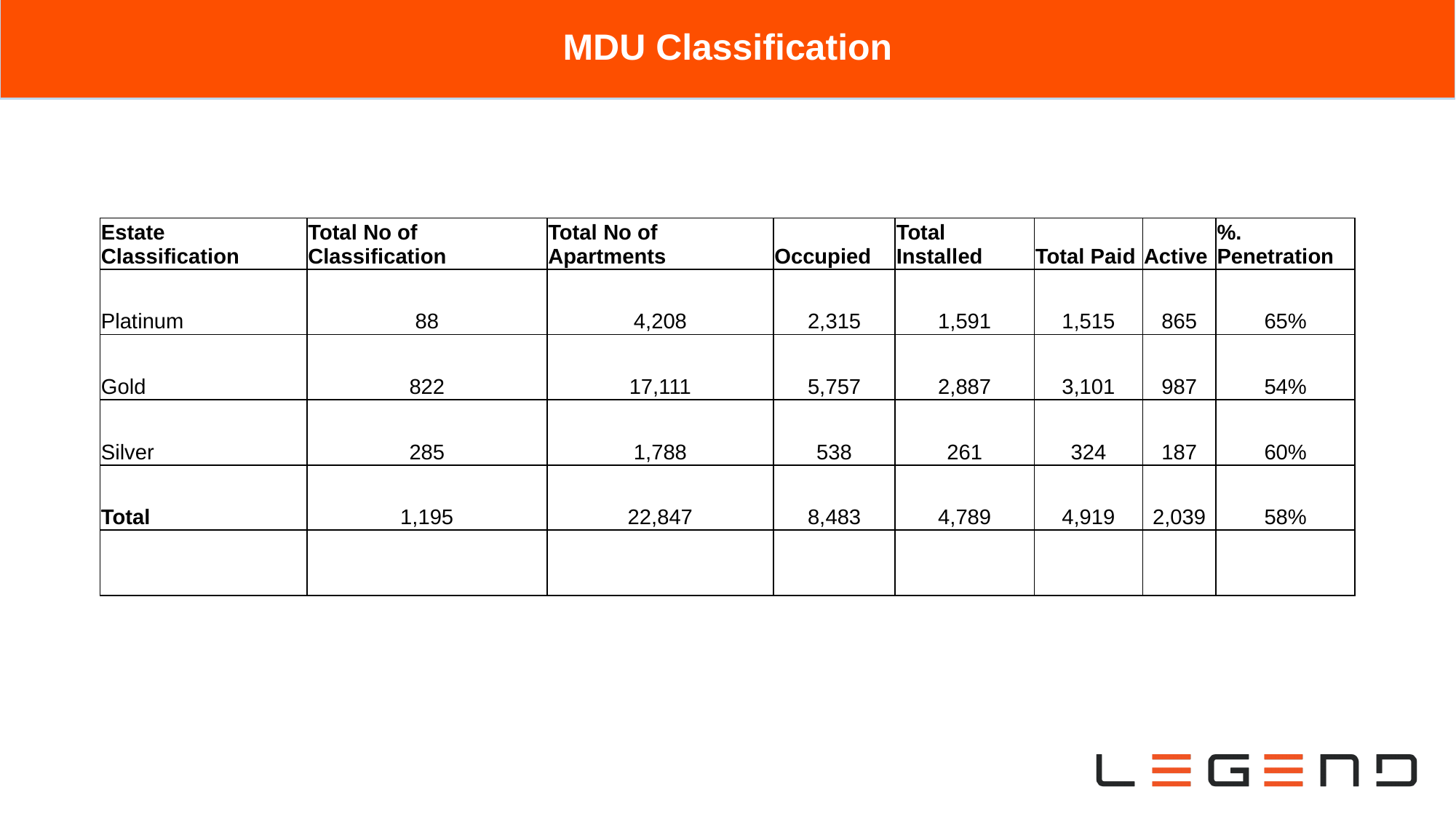

MDU Classification
| Estate Classification | Total No of Classification | Total No of Apartments | Occupied | Total Installed | Total Paid | Active | %. Penetration |
| --- | --- | --- | --- | --- | --- | --- | --- |
| Platinum | 88 | 4,208 | 2,315 | 1,591 | 1,515 | 865 | 65% |
| Gold | 822 | 17,111 | 5,757 | 2,887 | 3,101 | 987 | 54% |
| Silver | 285 | 1,788 | 538 | 261 | 324 | 187 | 60% |
| Total | 1,195 | 22,847 | 8,483 | 4,789 | 4,919 | 2,039 | 58% |
|  |  |  |  |  |  |  |  |